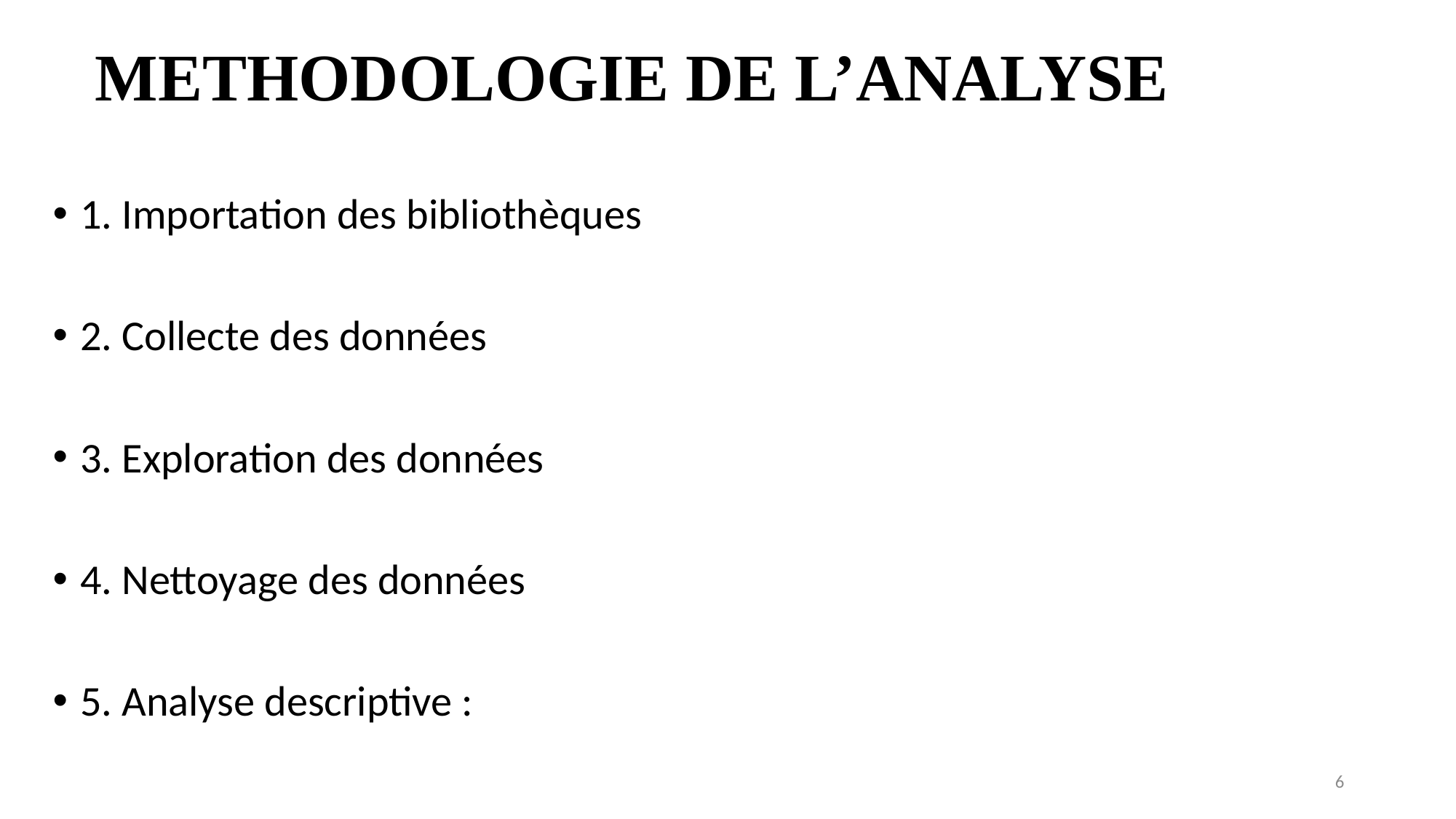

# METHODOLOGIE DE L’ANALYSE

1. Importation des bibliothèques

2. Collecte des données

3. Exploration des données

4. Nettoyage des données

5. Analyse descriptive :
6